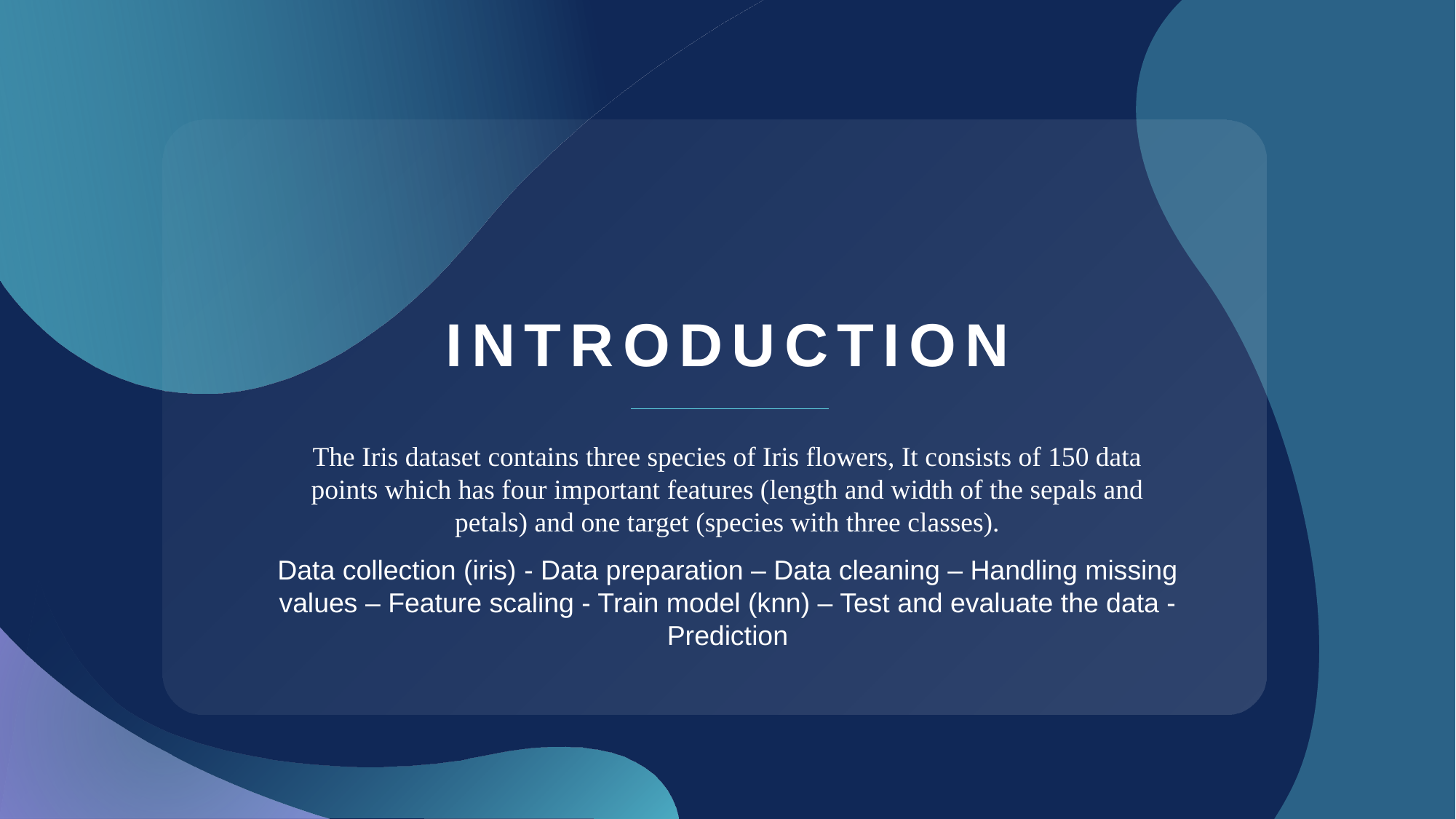

# INTRODUCTION
The Iris dataset contains three species of Iris flowers, It consists of 150 data points which has four important features (length and width of the sepals and petals) and one target (species with three classes).
Data collection (iris) - Data preparation – Data cleaning – Handling missing values – Feature scaling - Train model (knn) – Test and evaluate the data - Prediction